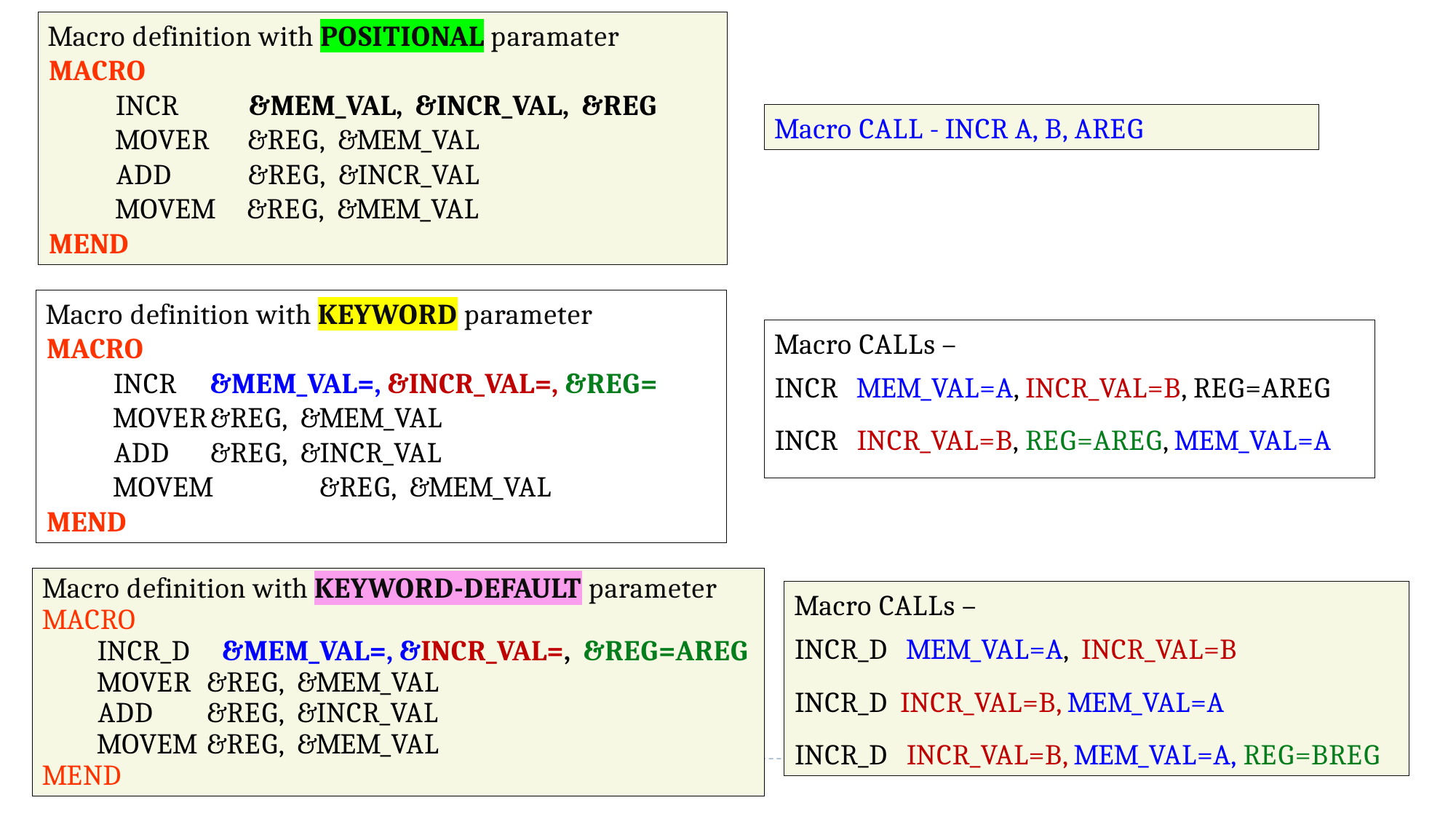

Macro definition with POSITIONAL paramater
MACRO
  INCR           &MEM_VAL,  &INCR_VAL,  &REG
  MOVER      &REG,  &MEM_VAL
  ADD            &REG,  &INCR_VAL
  MOVEM     &REG,  &MEM_VAL
MEND
Macro CALL - INCR A, B, AREG
Macro definition with KEYWORD parameter
MACRO
  INCR	&MEM_VAL=, &INCR_VAL=, &REG=
  MOVER	&REG,  &MEM_VAL
  ADD	&REG,  &INCR_VAL
  MOVEM	&REG,  &MEM_VAL
MEND
Macro CALLs –

INCR   MEM_VAL=A, INCR_VAL=B, REG=AREG

INCR   INCR_VAL=B, REG=AREG, MEM_VAL=A

Macro definition with KEYWORD-DEFAULT parameter
MACRO
INCR_D     &MEM_VAL=, &INCR_VAL=,  &REG=AREG
MOVER	&REG,  &MEM_VAL
ADD	&REG,  &INCR_VAL
MOVEM	&REG,  &MEM_VAL
MEND
Macro CALLs –

INCR_D   MEM_VAL=A,  INCR_VAL=B

INCR_D  INCR_VAL=B, MEM_VAL=A

INCR_D   INCR_VAL=B, MEM_VAL=A, REG=BREG
22